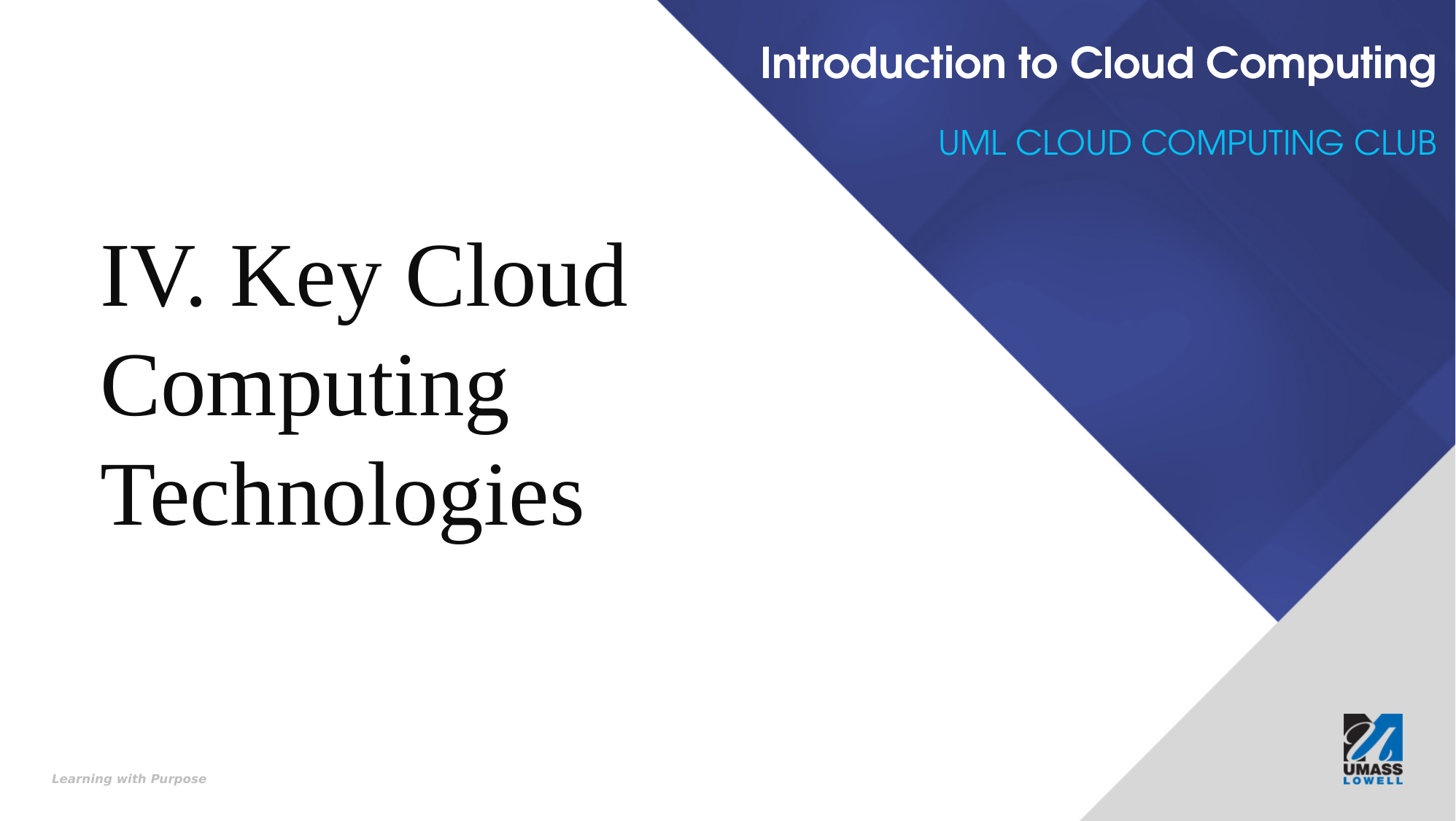

Introduction to Cloud Computing
UML cloud computing club
IV. Key Cloud Computing Technologies